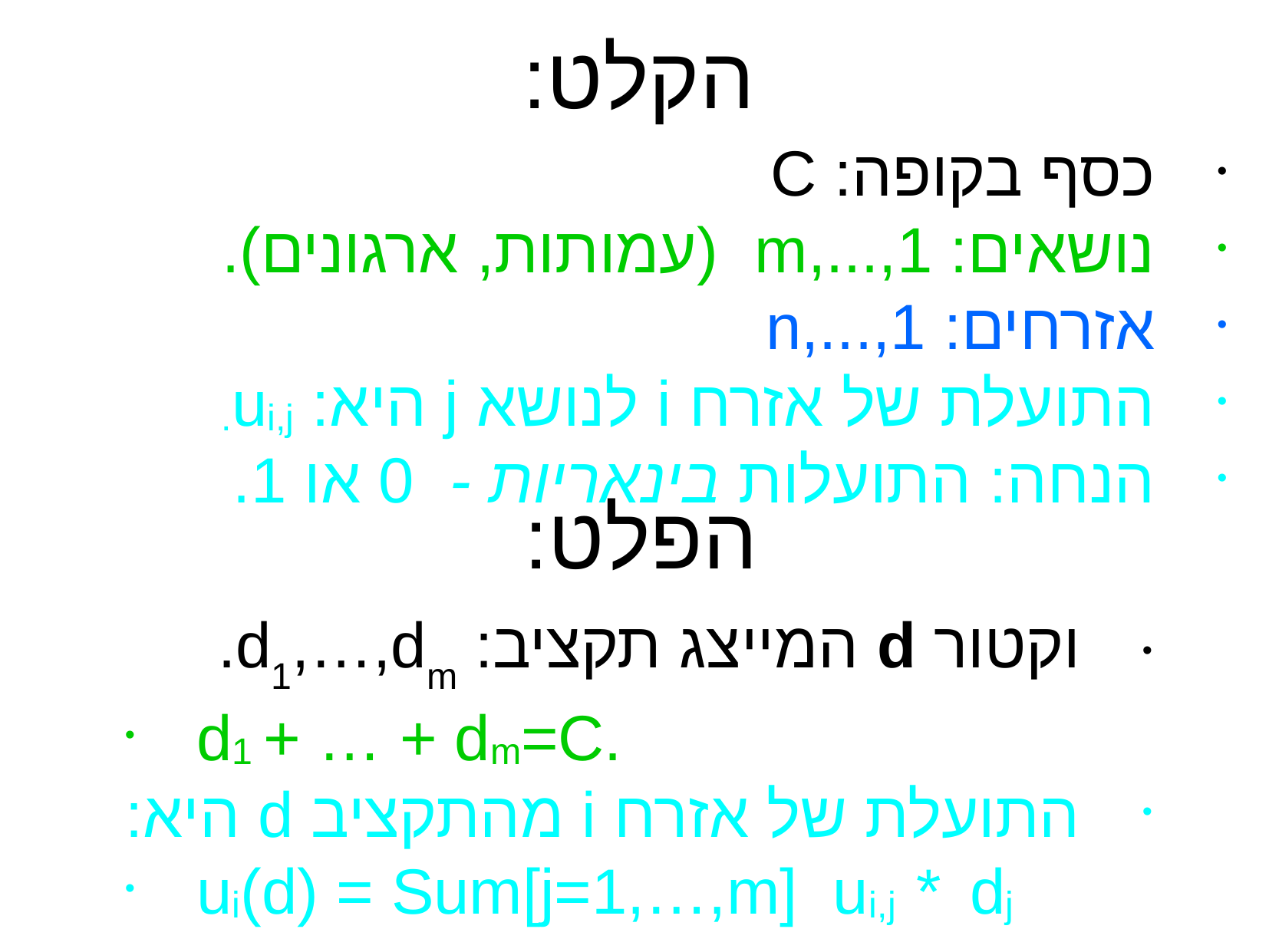

הקלט:
כסף בקופה: C
נושאים: 1,...,m  (עמותות, ארגונים).
אזרחים: 1,...,n
התועלת של אזרח i לנושא j היא: ui,j.
הנחה: התועלות בינאריות -  0 או 1.

הפלט:
וקטור d המייצג תקציב: d1,…,dm.
d1 + … + dm=C.
התועלת של אזרח i מהתקציב d היא:
ui(d) = Sum[j=1,…,m]  ui,j  *  dj